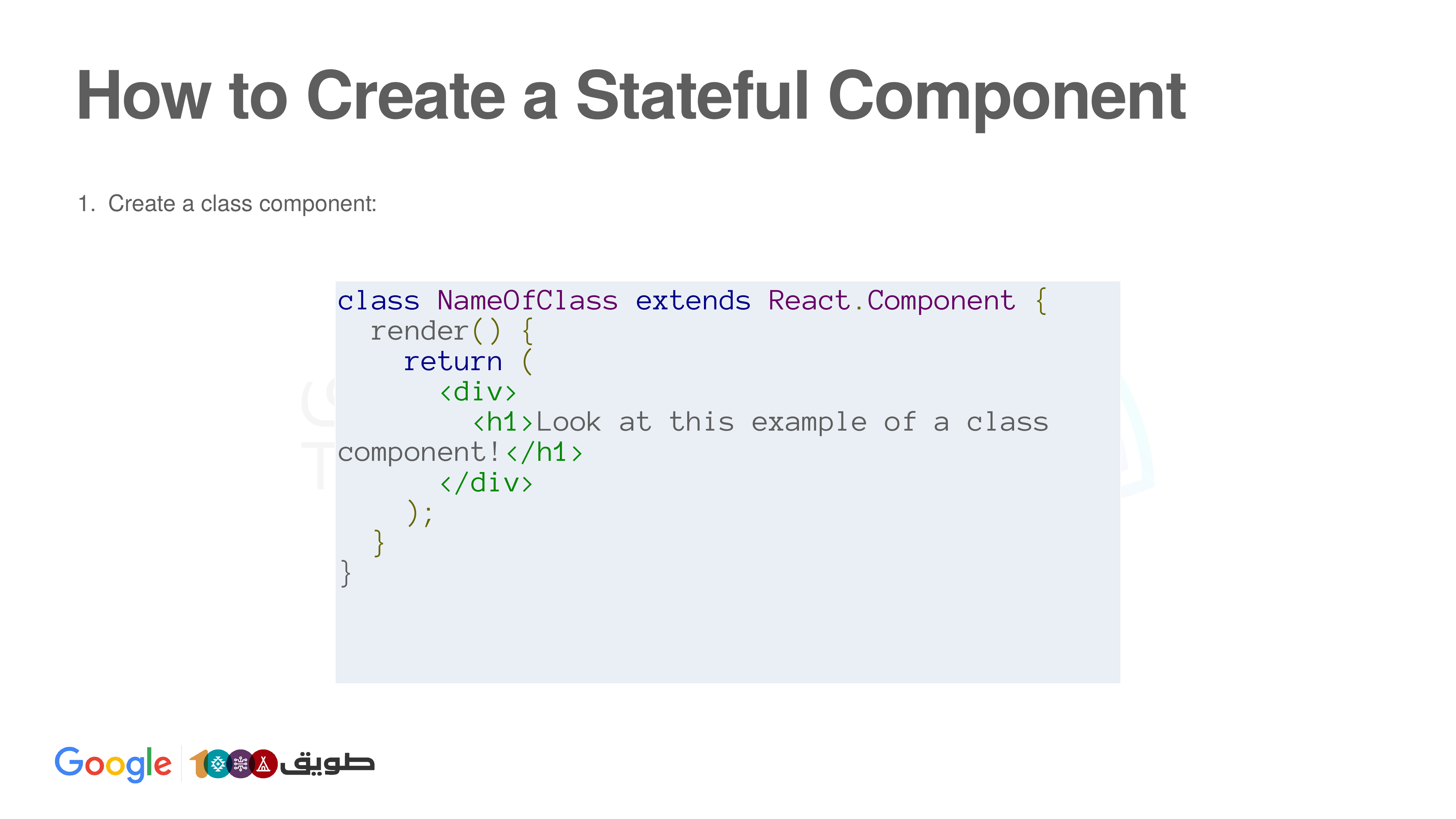

# How to Create a Stateful Component
Create a class component:
| class NameOfClass extends React.Component { render() { return ( <div> <h1>Look at this example of a class component!</h1> </div> ); } } |
| --- |